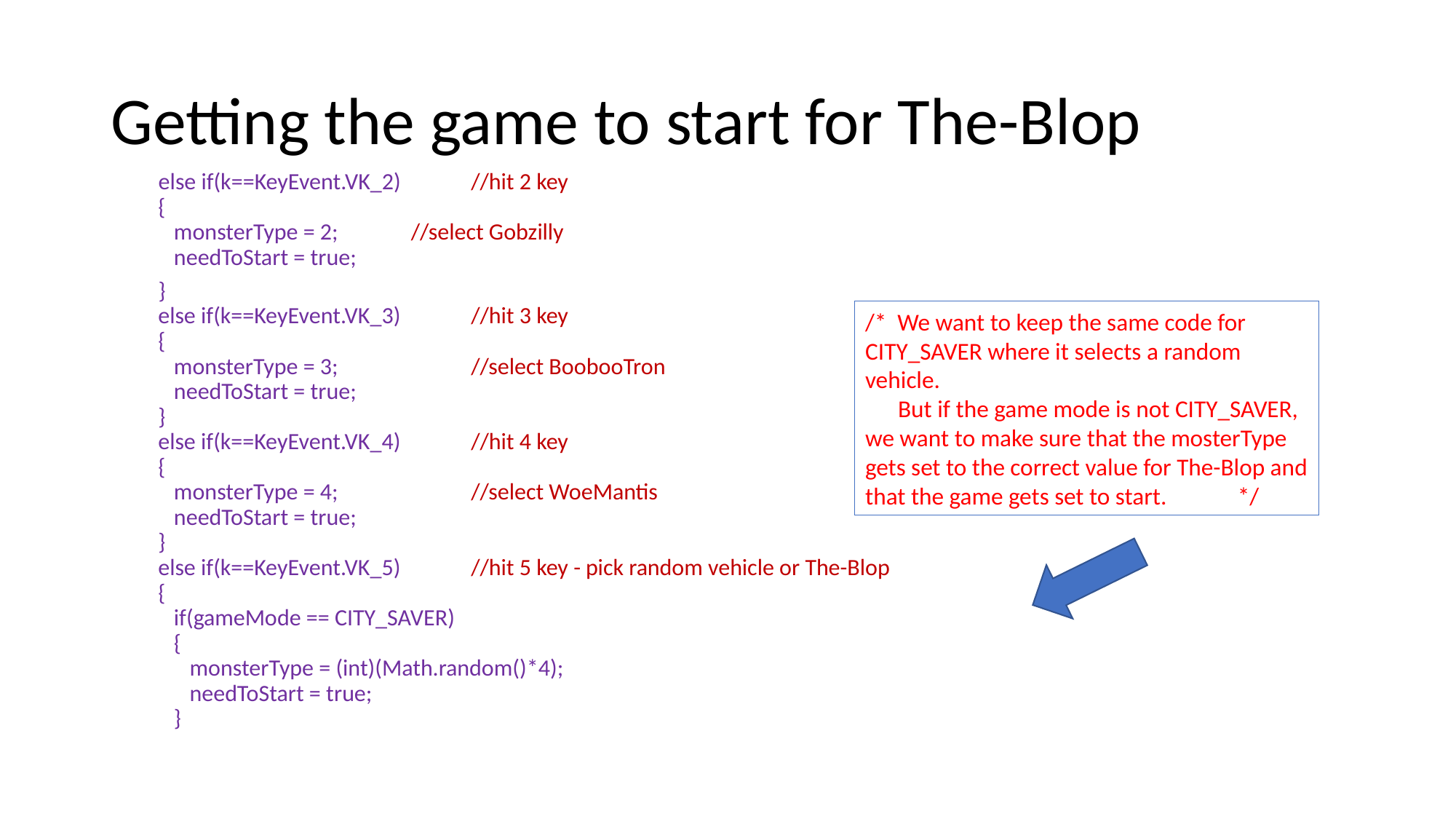

# Getting the game to start for The-Blop
         else if(k==KeyEvent.VK_2)     	//hit 2 key
         {
            monsterType = 2;           	//select Gobzilly
            needToStart = true;
         }
         else if(k==KeyEvent.VK_3)     	//hit 3 key
         {
            monsterType = 3;        		//select BoobooTron
            needToStart = true;
         }
         else if(k==KeyEvent.VK_4)     	//hit 4 key
         {
            monsterType = 4;        		//select WoeMantis
            needToStart = true;
         }
         else if(k==KeyEvent.VK_5)     	//hit 5 key - pick random vehicle or The-Blop
         {
            if(gameMode == CITY_SAVER)
            {
               monsterType = (int)(Math.random()*4);
               needToStart = true;
            }
/*  We want to keep the same code for CITY_SAVER where it selects a random vehicle.
      But if the game mode is not CITY_SAVER, we want to make sure that the mosterType gets set to the correct value for The-Blop and that the game gets set to start.             */